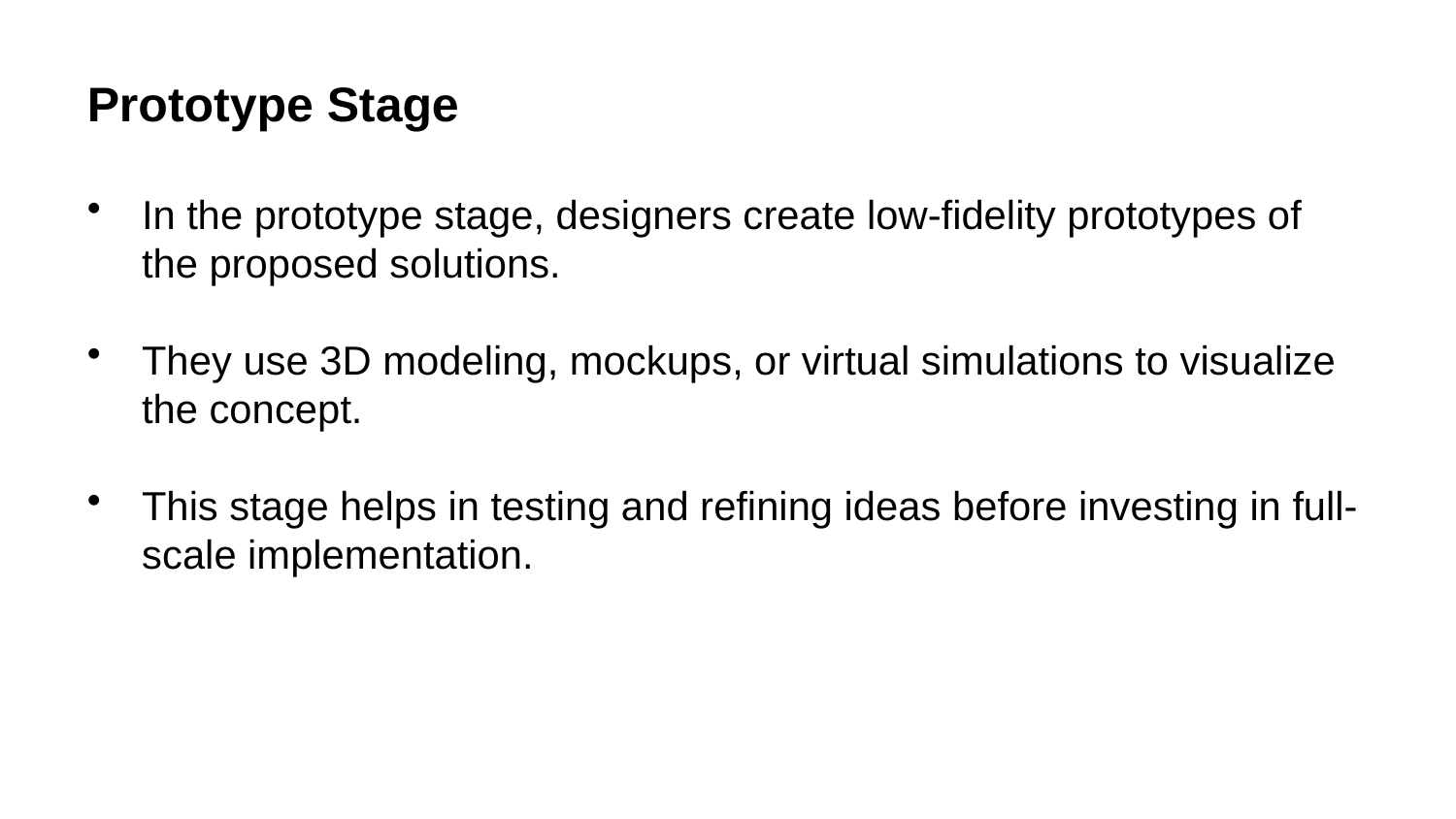

Prototype Stage
In the prototype stage, designers create low-fidelity prototypes of the proposed solutions.

They use 3D modeling, mockups, or virtual simulations to visualize the concept.

This stage helps in testing and refining ideas before investing in full-scale implementation.